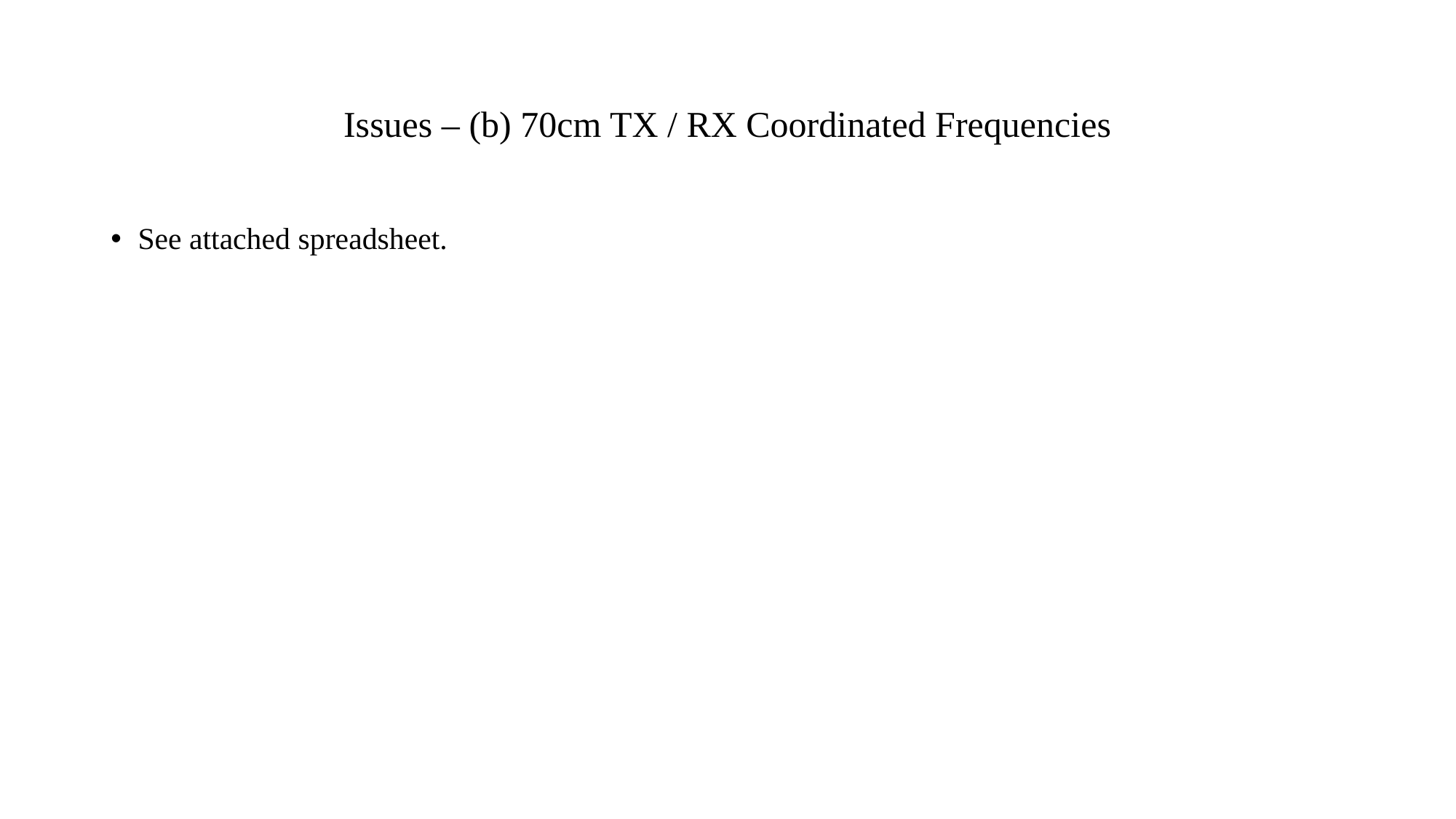

Issues – (b) 70cm TX / RX Coordinated Frequencies
See attached spreadsheet.